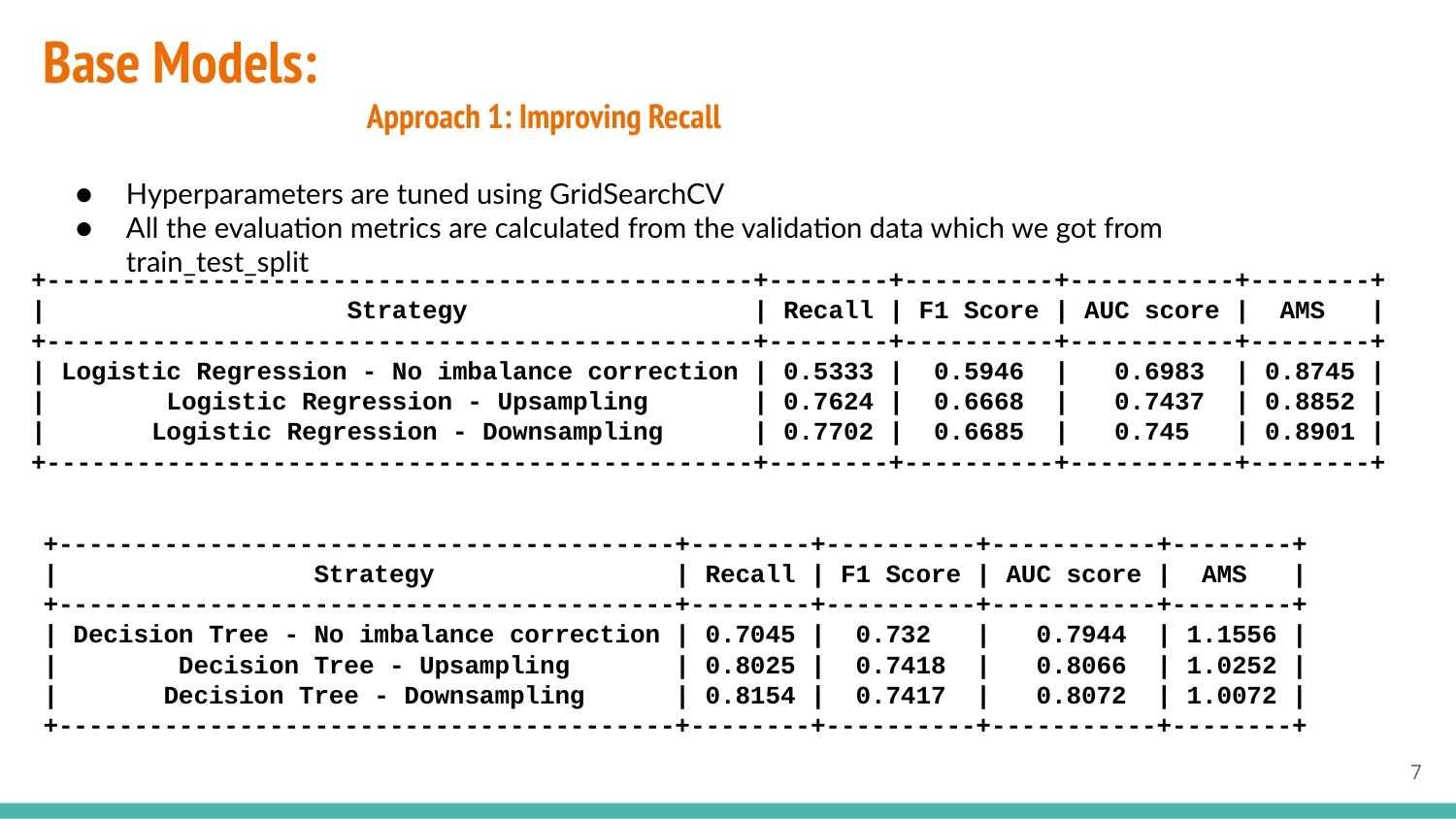

# Base Models:
Approach 1: Improving Recall
Hyperparameters are tuned using GridSearchCV
All the evaluation metrics are calculated from the validation data which we got from train_test_split
+-----------------------------------------------+--------+----------+-----------+--------+
|                    Strategy                   | Recall | F1 Score | AUC score |  AMS   |
+-----------------------------------------------+--------+----------+-----------+--------+
| Logistic Regression - No imbalance correction | 0.5333 |  0.5946  |   0.6983  | 0.8745 |
|        Logistic Regression - Upsampling       | 0.7624 |  0.6668  |   0.7437  | 0.8852 |
|       Logistic Regression - Downsampling      | 0.7702 |  0.6685  |   0.745   | 0.8901 |
+-----------------------------------------------+--------+----------+-----------+--------+
+-----------------------------------------+--------+----------+-----------+--------+
|                 Strategy                | Recall | F1 Score | AUC score |  AMS   |
+-----------------------------------------+--------+----------+-----------+--------+
| Decision Tree - No imbalance correction | 0.7045 |  0.732   |   0.7944  | 1.1556 |
|        Decision Tree - Upsampling       | 0.8025 |  0.7418  |   0.8066  | 1.0252 |
|       Decision Tree - Downsampling      | 0.8154 |  0.7417  |   0.8072  | 1.0072 |
+-----------------------------------------+--------+----------+-----------+--------+
7